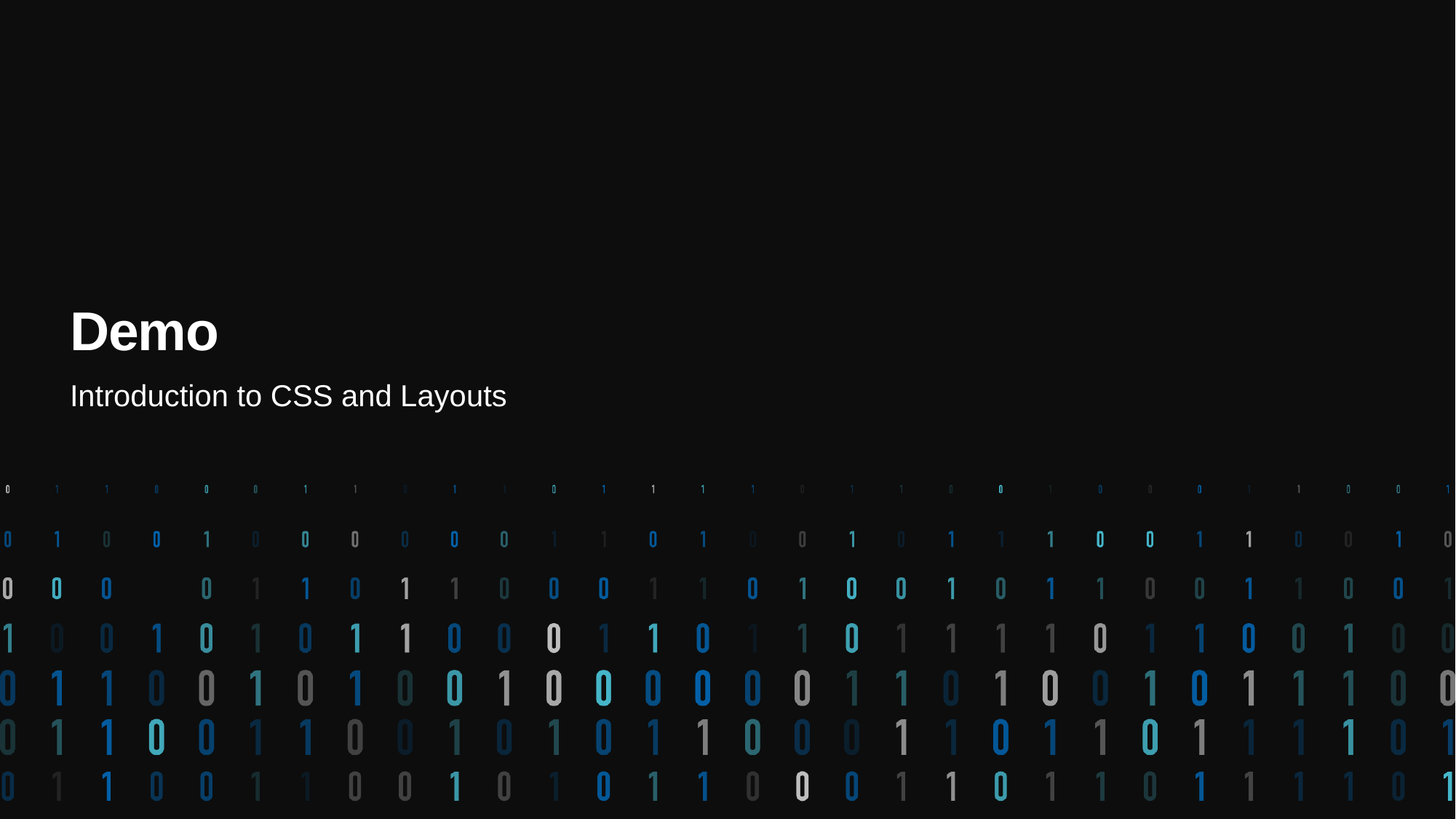

# Demo
Introduction to CSS and Layouts